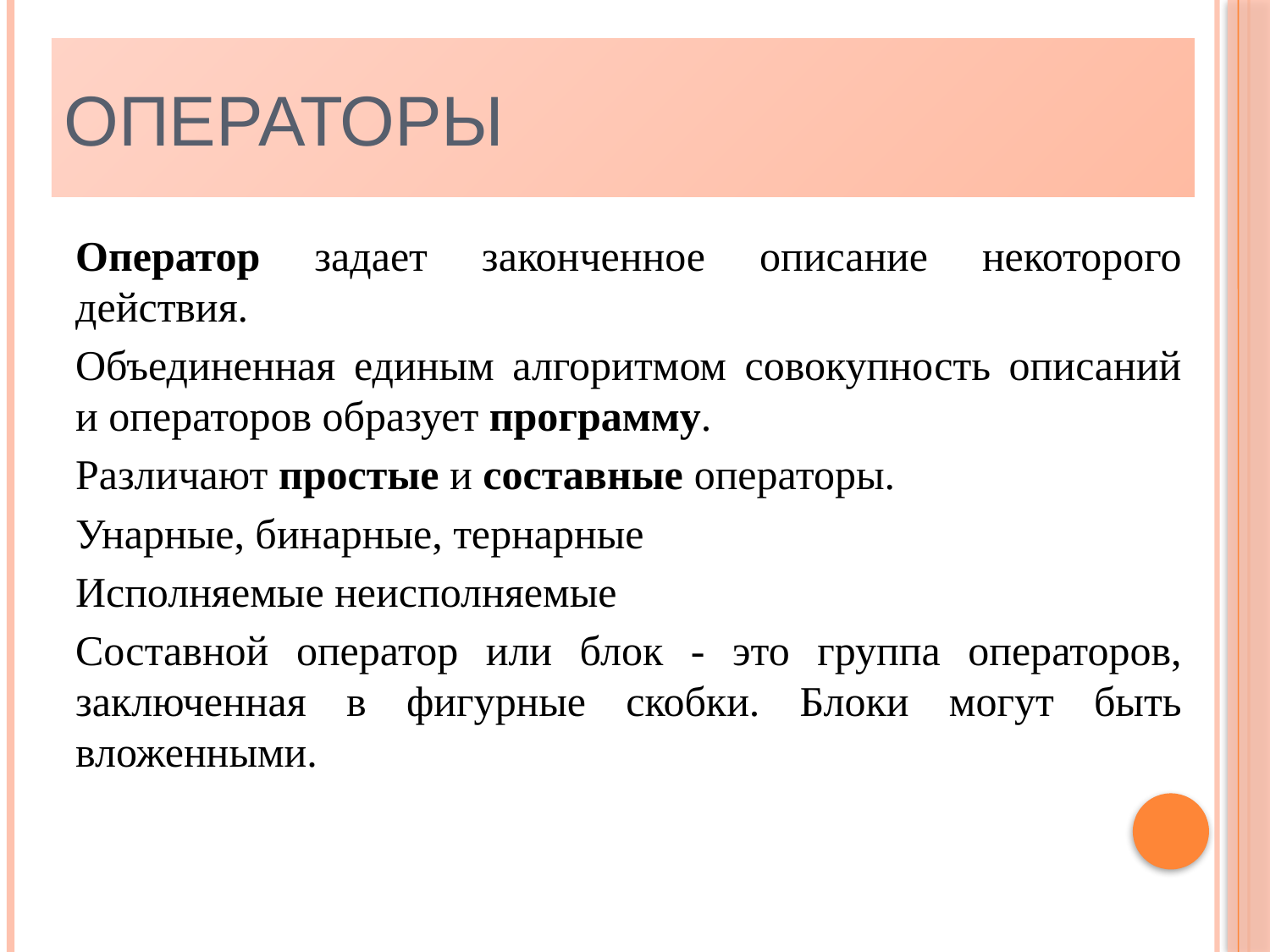

# Операторы
Оператор задает законченное описание некоторого действия.
Объединенная единым алгоритмом совокупность описаний и операторов образует программу.
Различают простые и составные операторы.
Унарные, бинарные, тернарные
Исполняемые неисполняемые
Составной оператор или блок - это группа операторов, заключенная в фигурные скобки. Блоки могут быть вложенными.